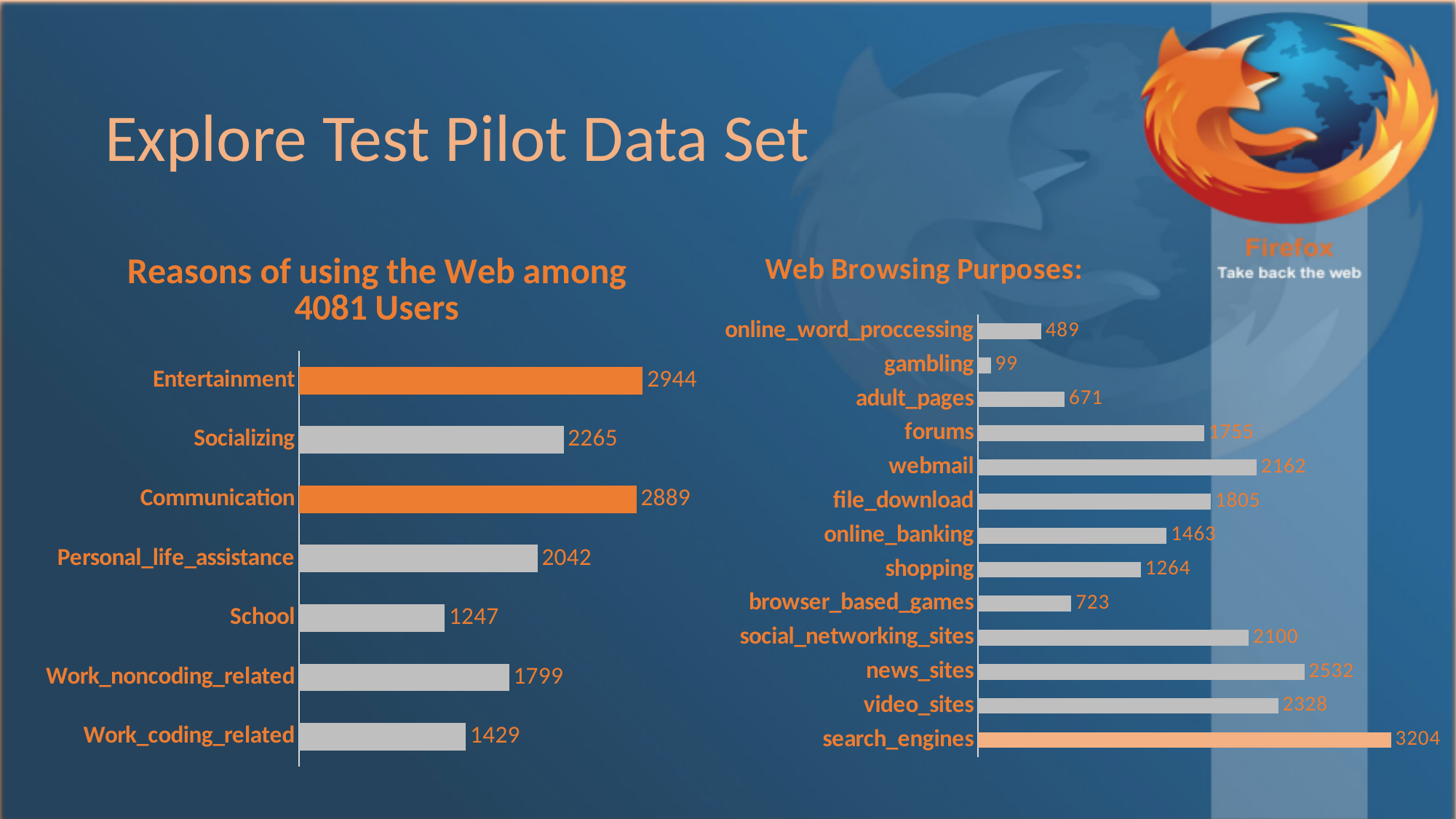

# Explore Test Pilot Data Set

### Chart: Reasons of using the Web among 4081 Users

| Category |  |
|---|---|
| Work_coding_related | 1429.0 |
| Work_noncoding_related | 1799.0 |
| School | 1247.0 |
| Personal_life_assistance | 2042.0 |
| Communication | 2889.0 |
| Socializing | 2265.0 |
| Entertainment | 2944.0 |

### Chart: Web Browsing Purposes:

| Category |  |
|---|---|
| search_engines | 3204.0 |
| video_sites | 2328.0 |
| news_sites | 2532.0 |
| social_networking_sites | 2100.0 |
| browser_based_games | 723.0 |
| shopping | 1264.0 |
| online_banking | 1463.0 |
| file_download | 1805.0 |
| webmail | 2162.0 |
| forums | 1755.0 |
| adult_pages | 671.0 |
| gambling | 99.0 |
| online_word_proccessing | 489.0 |